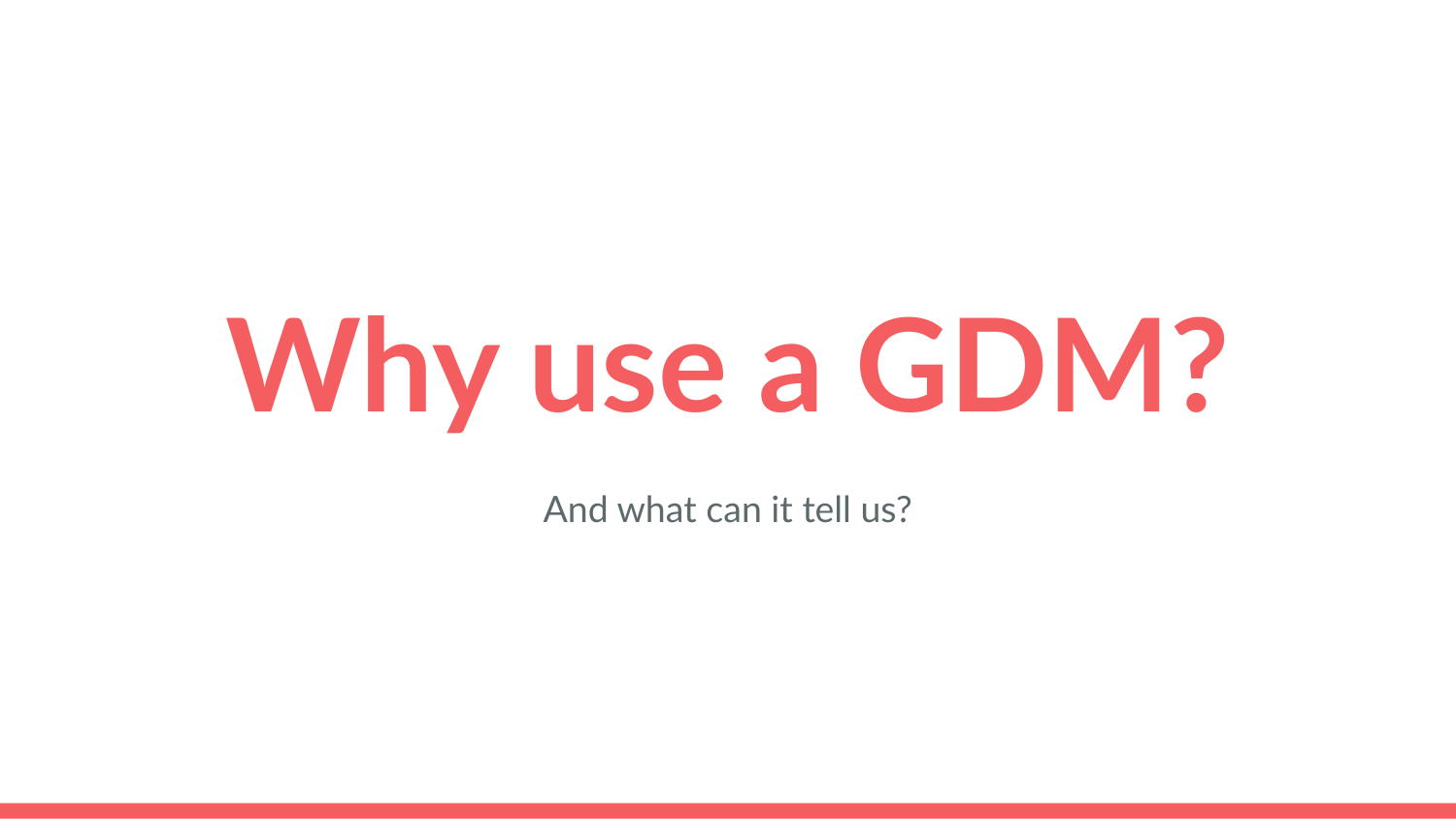

# Why use a GDM?
And what can it tell us?